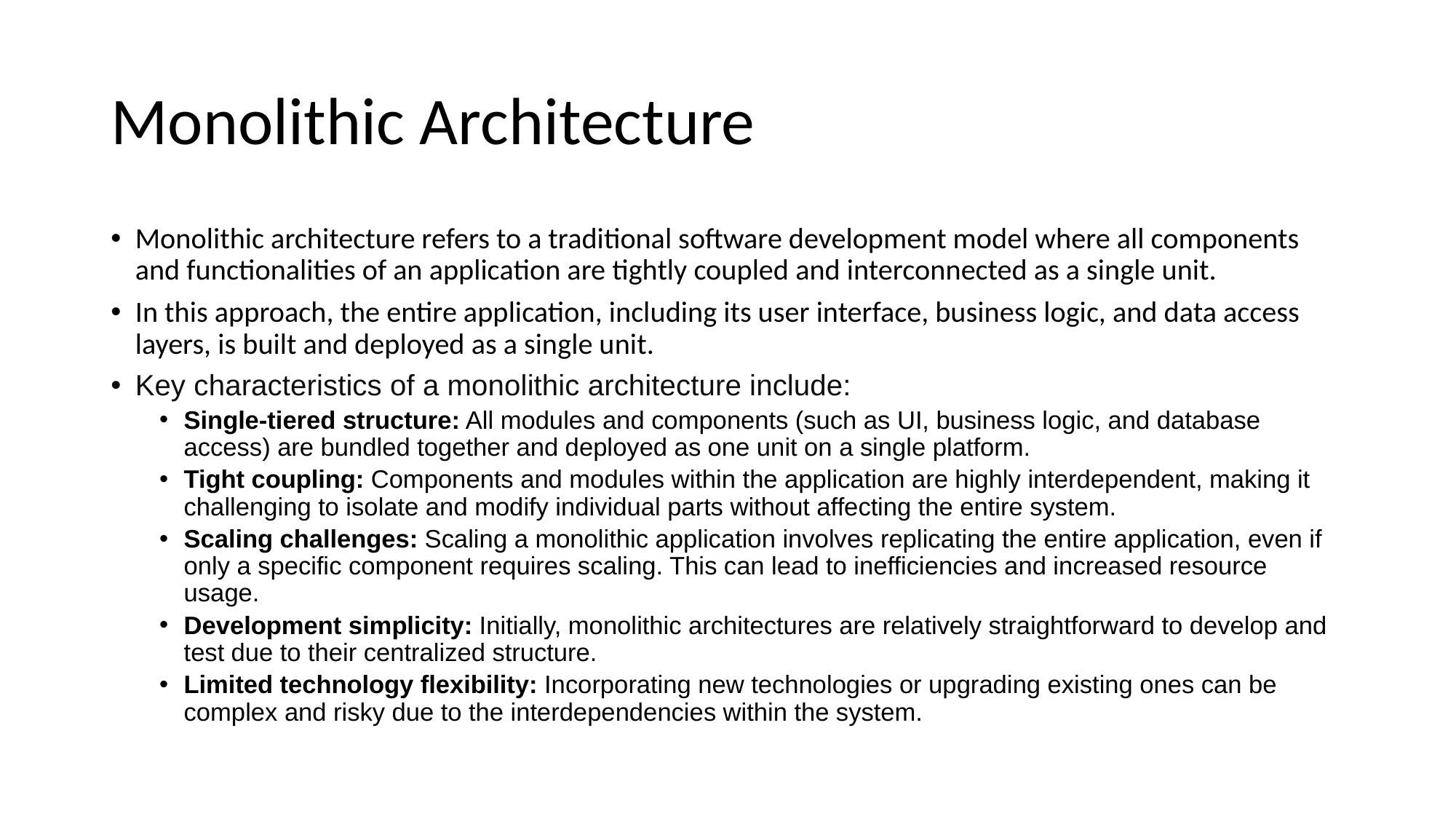

# Monolithic Architecture
Monolithic architecture refers to a traditional software development model where all components and functionalities of an application are tightly coupled and interconnected as a single unit.
In this approach, the entire application, including its user interface, business logic, and data access layers, is built and deployed as a single unit.
Key characteristics of a monolithic architecture include:
Single-tiered structure: All modules and components (such as UI, business logic, and database access) are bundled together and deployed as one unit on a single platform.
Tight coupling: Components and modules within the application are highly interdependent, making it challenging to isolate and modify individual parts without affecting the entire system.
Scaling challenges: Scaling a monolithic application involves replicating the entire application, even if only a specific component requires scaling. This can lead to inefficiencies and increased resource usage.
Development simplicity: Initially, monolithic architectures are relatively straightforward to develop and test due to their centralized structure.
Limited technology flexibility: Incorporating new technologies or upgrading existing ones can be complex and risky due to the interdependencies within the system.